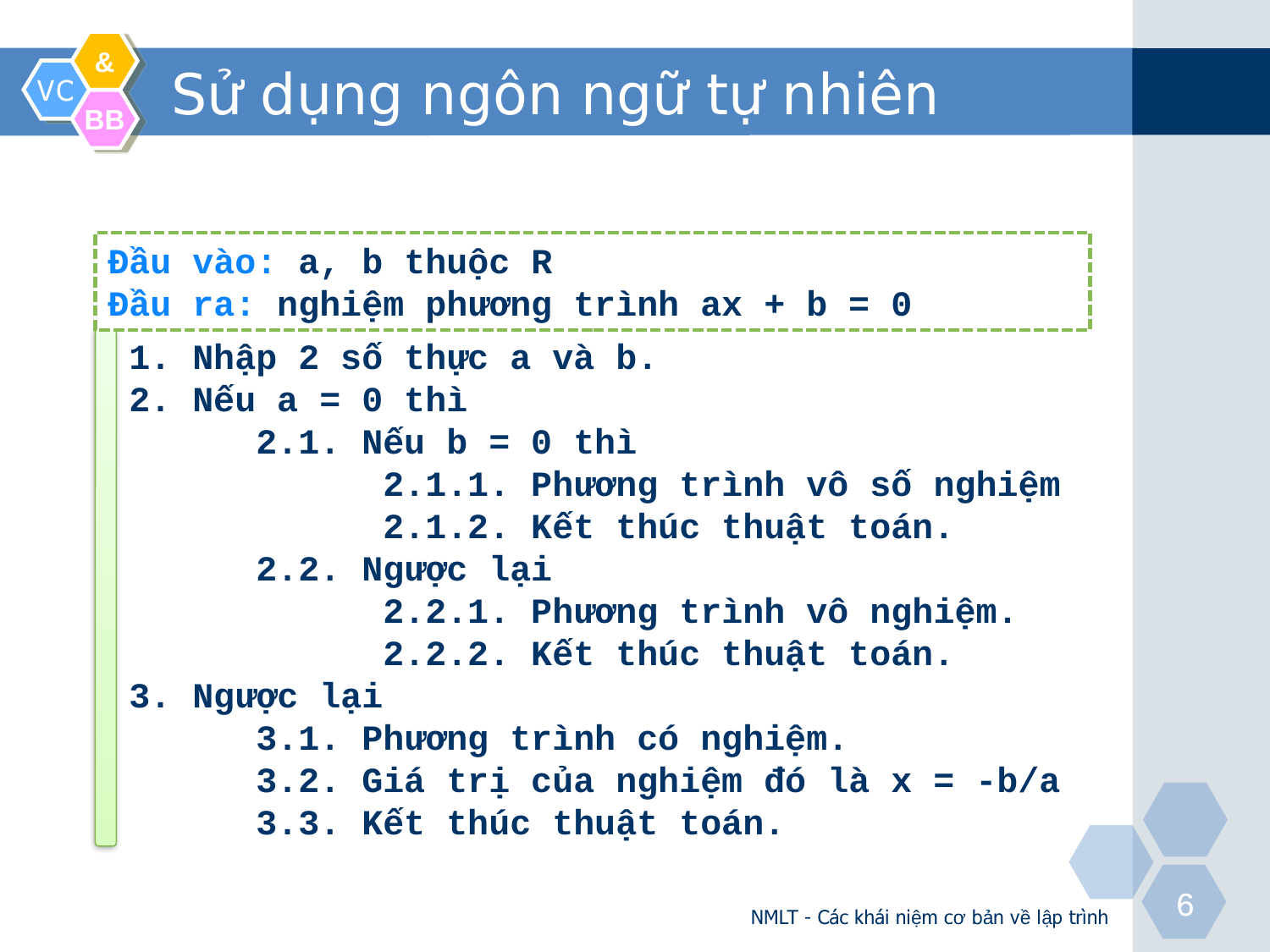

# Sử dụng ngôn ngữ tự nhiên
Đầu vào: a, b thuộc R
Đầu ra: nghiệm phương trình ax + b = 0

1. Nhập 2 số thực a và b.
2. Nếu a = 0 thì
	2.1. Nếu b = 0 thì
		2.1.1. Phương trình vô số nghiệm
		2.1.2. Kết thúc thuật toán.
	2.2. Ngược lại
		2.2.1. Phương trình vô nghiệm.
		2.2.2. Kết thúc thuật toán.
3. Ngược lại
	3.1. Phương trình có nghiệm.
	3.2. Giá trị của nghiệm đó là x = -b/a
	3.3. Kết thúc thuật toán.
NMLT - Các khái niệm cơ bản về lập trình